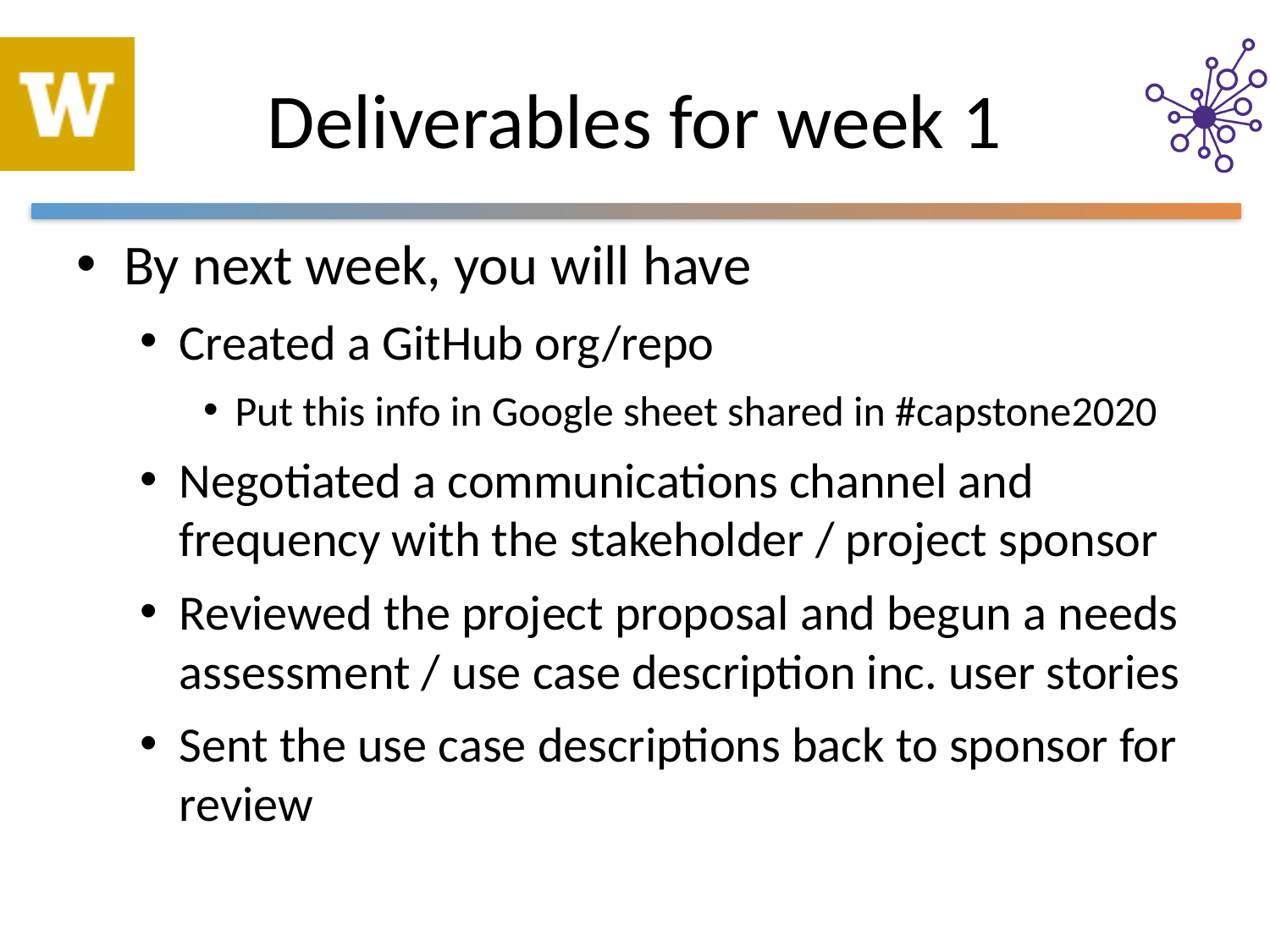

# Deliverables for week 1
By next week, you will have
Created a GitHub org/repo
Put this info in Google sheet shared in #capstone2020
Negotiated a communications channel and frequency with the stakeholder / project sponsor
Reviewed the project proposal and begun a needs assessment / use case description inc. user stories
Sent the use case descriptions back to sponsor for review